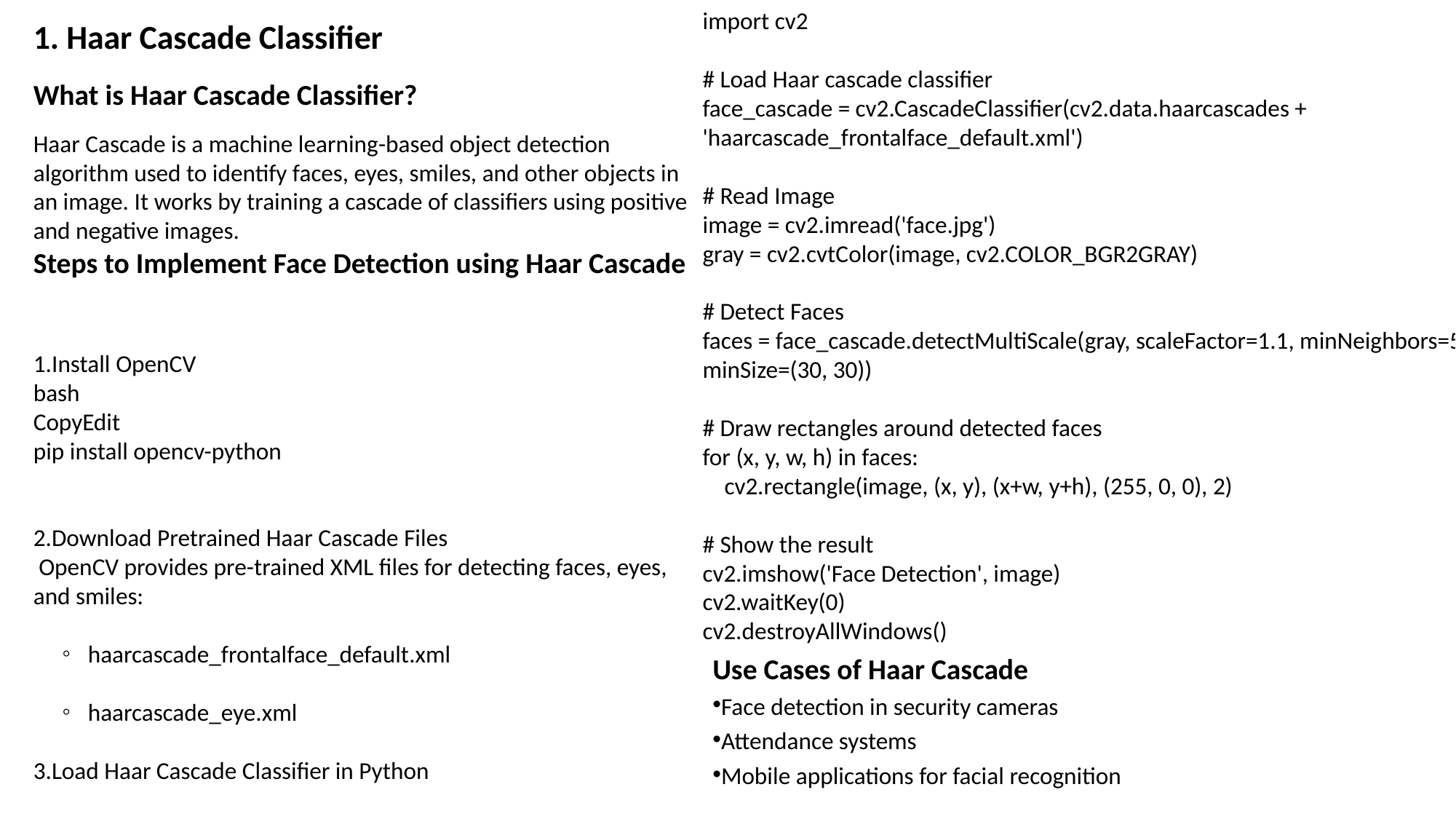

import cv2

# Load Haar cascade classifier
face_cascade = cv2.CascadeClassifier(cv2.data.haarcascades + 'haarcascade_frontalface_default.xml')

# Read Image
image = cv2.imread('face.jpg')
gray = cv2.cvtColor(image, cv2.COLOR_BGR2GRAY)

# Detect Faces
faces = face_cascade.detectMultiScale(gray, scaleFactor=1.1, minNeighbors=5, minSize=(30, 30))

# Draw rectangles around detected faces
for (x, y, w, h) in faces:
    cv2.rectangle(image, (x, y), (x+w, y+h), (255, 0, 0), 2)

# Show the result
cv2.imshow('Face Detection', image)
cv2.waitKey(0)
cv2.destroyAllWindows()
1. Haar Cascade Classifier
What is Haar Cascade Classifier?
Haar Cascade is a machine learning-based object detection algorithm used to identify faces, eyes, smiles, and other objects in an image. It works by training a cascade of classifiers using positive and negative images.
Steps to Implement Face Detection using Haar Cascade

Install OpenCV
bash
CopyEdit
pip install opencv-python

Download Pretrained Haar Cascade Files
 OpenCV provides pre-trained XML files for detecting faces, eyes, and smiles:

haarcascade_frontalface_default.xml

haarcascade_eye.xml

Load Haar Cascade Classifier in Python
Use Cases of Haar Cascade
Face detection in security cameras

Attendance systems

Mobile applications for facial recognition